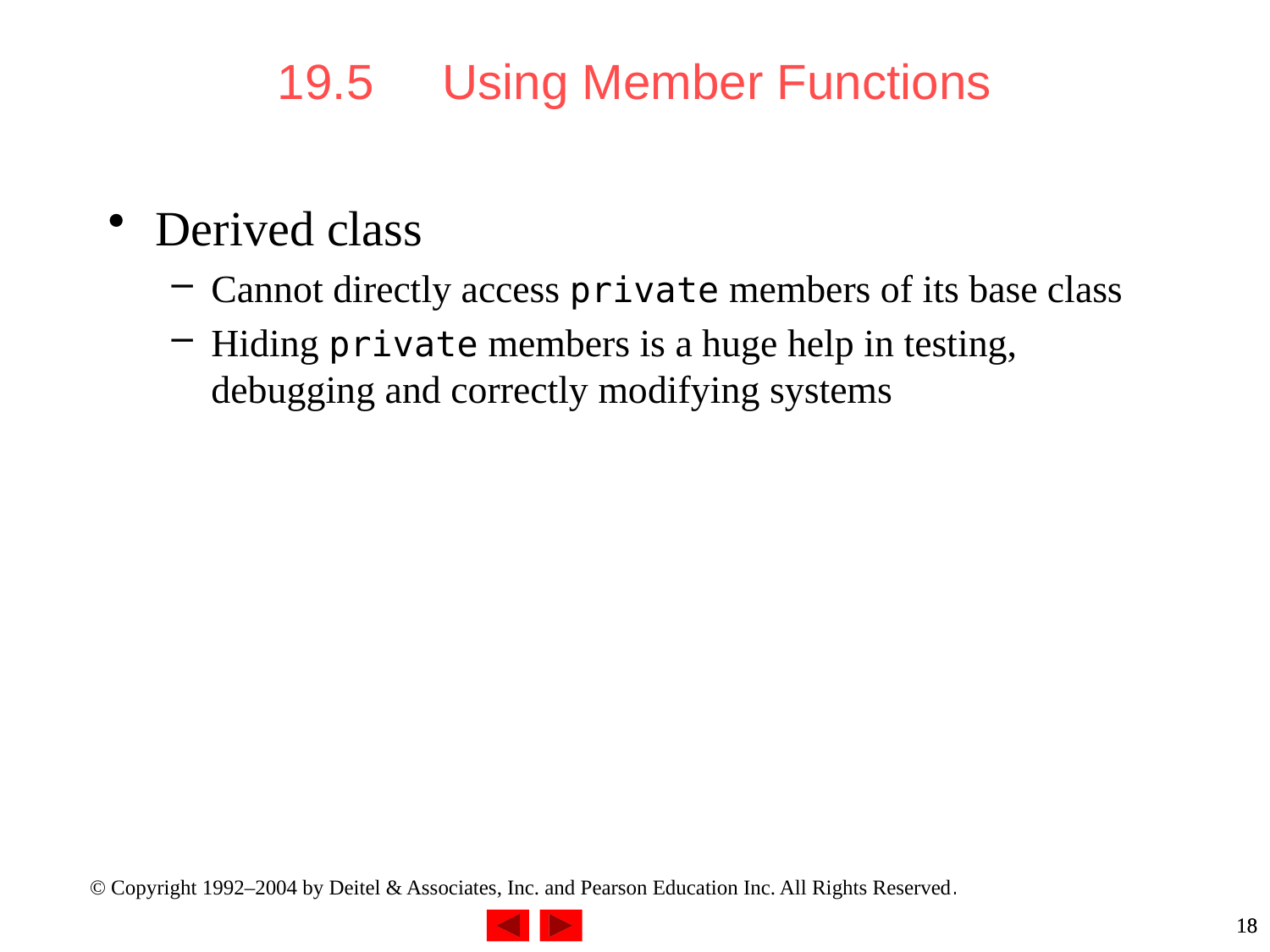

# 19.5     Using Member Functions
Derived class
Cannot directly access private members of its base class
Hiding private members is a huge help in testing, debugging and correctly modifying systems